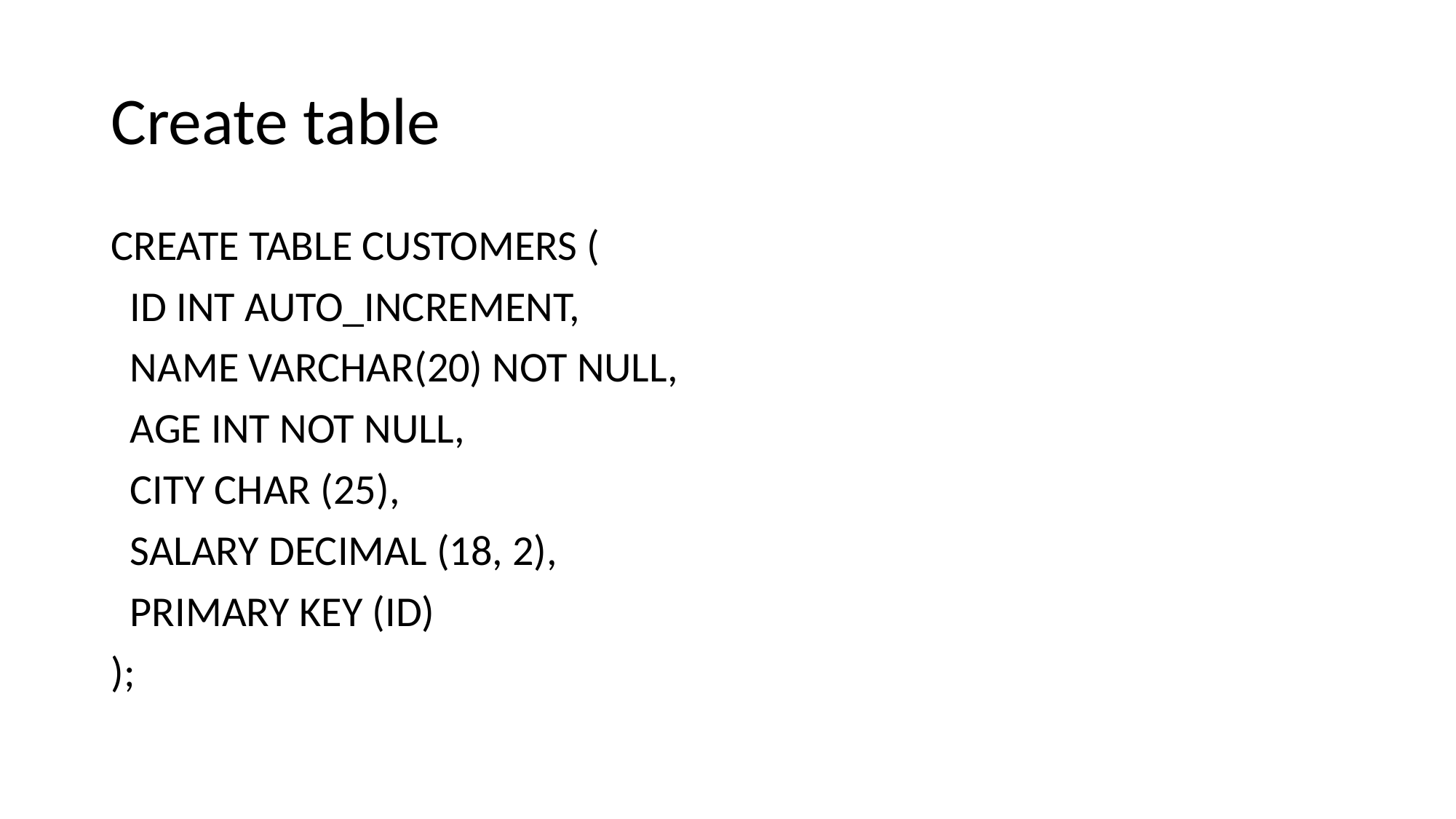

# Create table
CREATE TABLE CUSTOMERS (
  ID INT AUTO_INCREMENT,
  NAME VARCHAR(20) NOT NULL,
  AGE INT NOT NULL,
  CITY CHAR (25),
  SALARY DECIMAL (18, 2),
  PRIMARY KEY (ID)
);